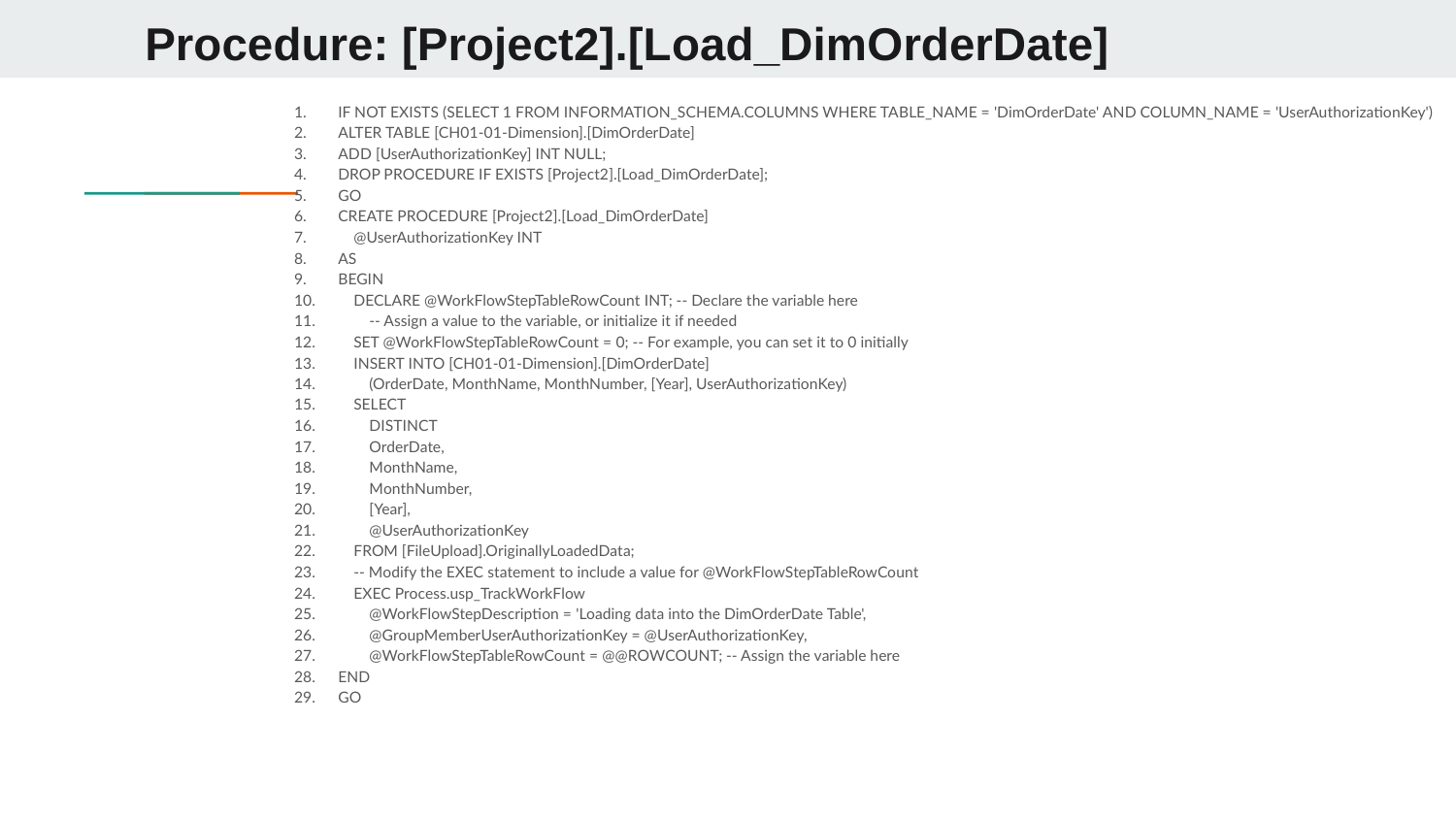

# Procedure: [Project2].[Load_DimOrderDate]
IF NOT EXISTS (SELECT 1 FROM INFORMATION_SCHEMA.COLUMNS WHERE TABLE_NAME = 'DimOrderDate' AND COLUMN_NAME = 'UserAuthorizationKey')
ALTER TABLE [CH01-01-Dimension].[DimOrderDate]
ADD [UserAuthorizationKey] INT NULL;
DROP PROCEDURE IF EXISTS [Project2].[Load_DimOrderDate];
GO
CREATE PROCEDURE [Project2].[Load_DimOrderDate]
    @UserAuthorizationKey INT
AS
BEGIN
    DECLARE @WorkFlowStepTableRowCount INT; -- Declare the variable here
        -- Assign a value to the variable, or initialize it if needed
    SET @WorkFlowStepTableRowCount = 0; -- For example, you can set it to 0 initially
    INSERT INTO [CH01-01-Dimension].[DimOrderDate]
        (OrderDate, MonthName, MonthNumber, [Year], UserAuthorizationKey)
    SELECT
        DISTINCT
        OrderDate,
        MonthName,
        MonthNumber,
        [Year],
        @UserAuthorizationKey
    FROM [FileUpload].OriginallyLoadedData;
    -- Modify the EXEC statement to include a value for @WorkFlowStepTableRowCount
    EXEC Process.usp_TrackWorkFlow
        @WorkFlowStepDescription = 'Loading data into the DimOrderDate Table',
        @GroupMemberUserAuthorizationKey = @UserAuthorizationKey,
        @WorkFlowStepTableRowCount = @@ROWCOUNT; -- Assign the variable here
END
GO